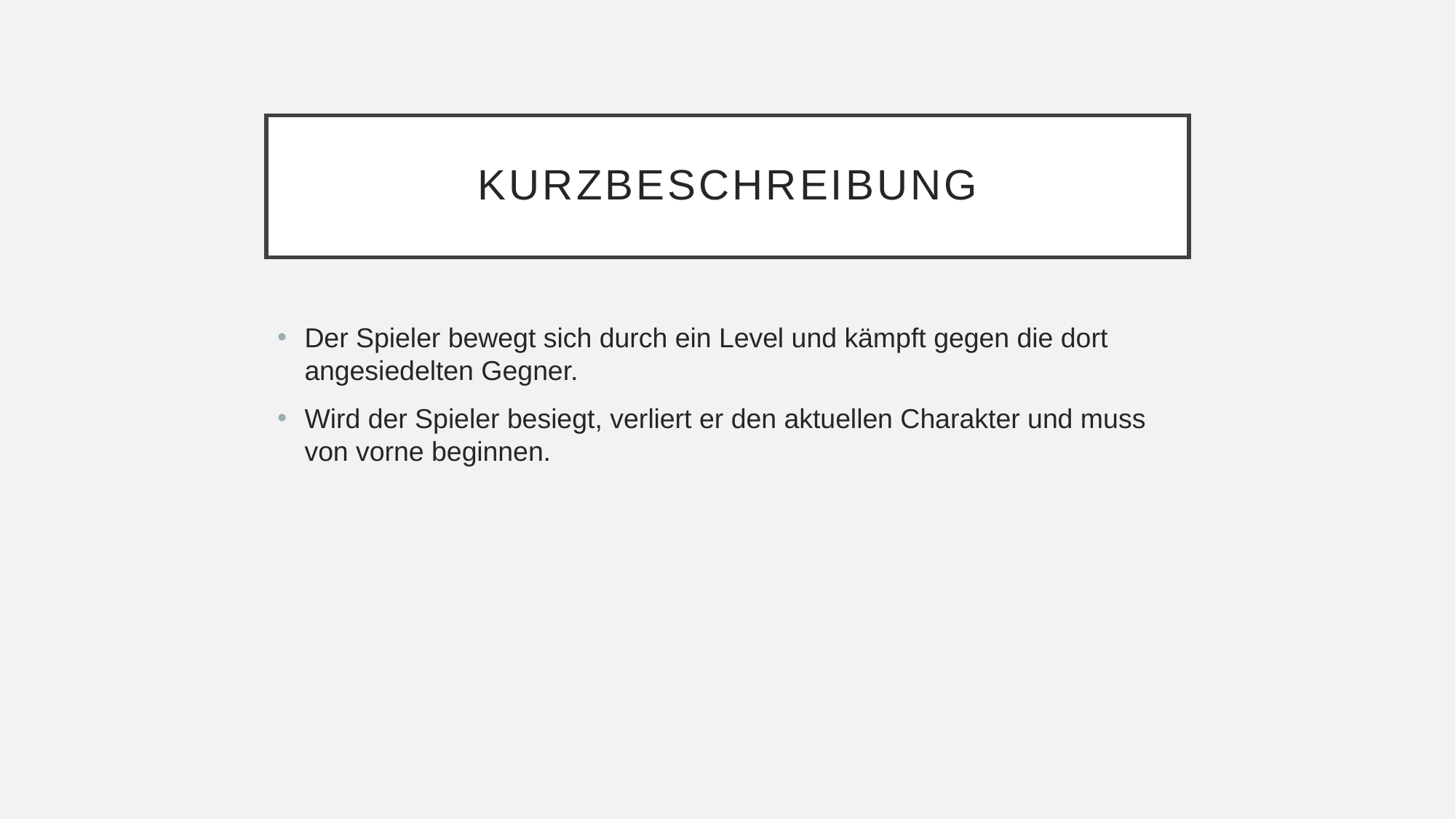

# Kurzbeschreibung
Der Spieler bewegt sich durch ein Level und kämpft gegen die dort angesiedelten Gegner.
Wird der Spieler besiegt, verliert er den aktuellen Charakter und muss von vorne beginnen.